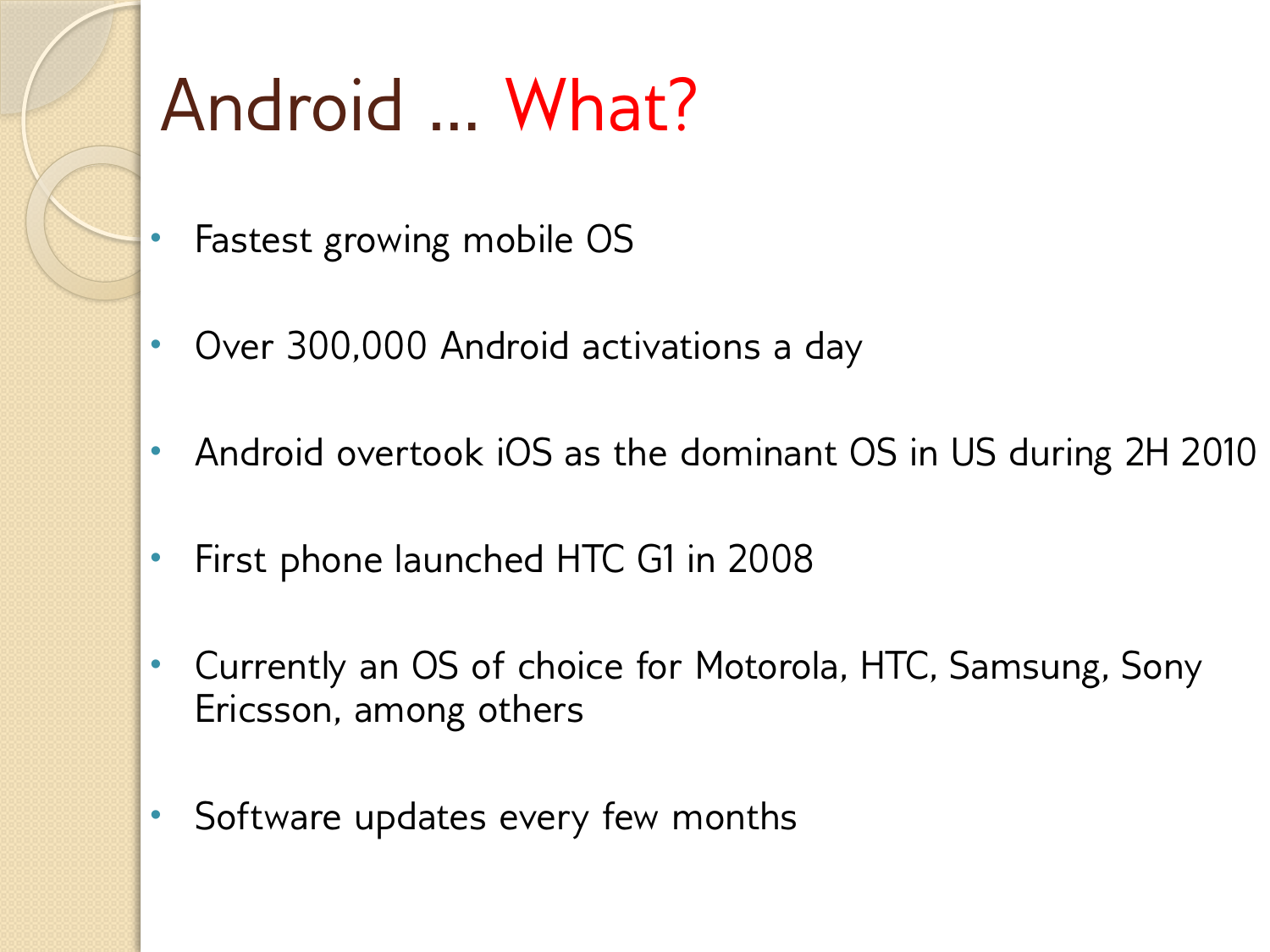

# Android … What?
Fastest growing mobile OS

Over 300,000 Android activations a day

Android overtook iOS as the dominant OS in US during 2H 2010

First phone launched HTC G1 in 2008

Currently an OS of choice for Motorola, HTC, Samsung, Sony Ericsson, among others

Software updates every few months